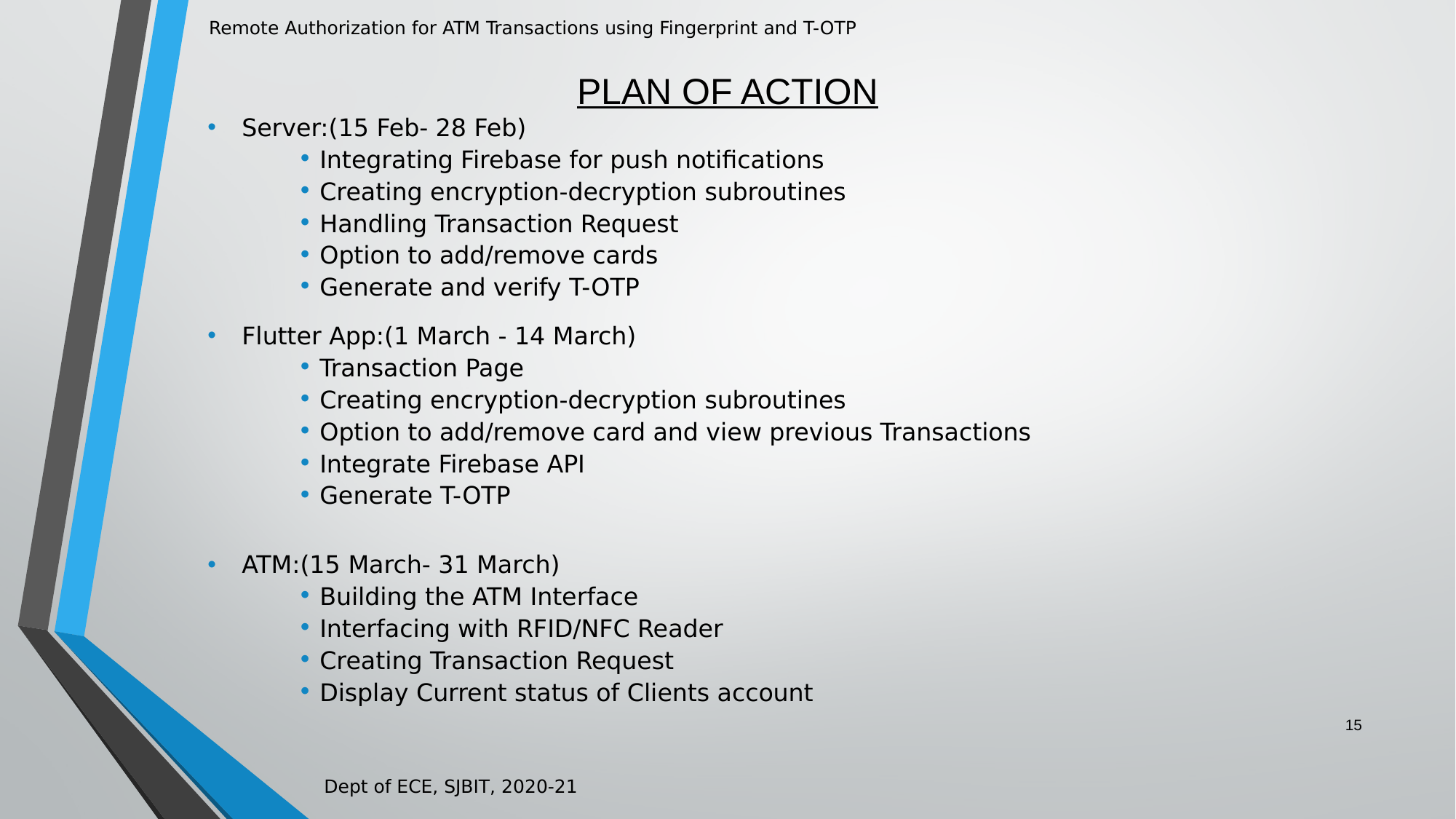

Remote Authorization for ATM Transactions using Fingerprint and T-OTP
PLAN OF ACTION

Server:(15 Feb- 28 Feb)
 Integrating Firebase for push notifications
 Creating encryption-decryption subroutines
 Handling Transaction Request
 Option to add/remove cards
 Generate and verify T-OTP

Flutter App:(1 March - 14 March)
 Transaction Page
 Creating encryption-decryption subroutines
 Option to add/remove card and view previous Transactions
 Integrate Firebase API
 Generate T-OTP

ATM:(15 March- 31 March)
 Building the ATM Interface
 Interfacing with RFID/NFC Reader
 Creating Transaction Request
 Display Current status of Clients account

15
Dept of ECE, SJBIT, 2020-21